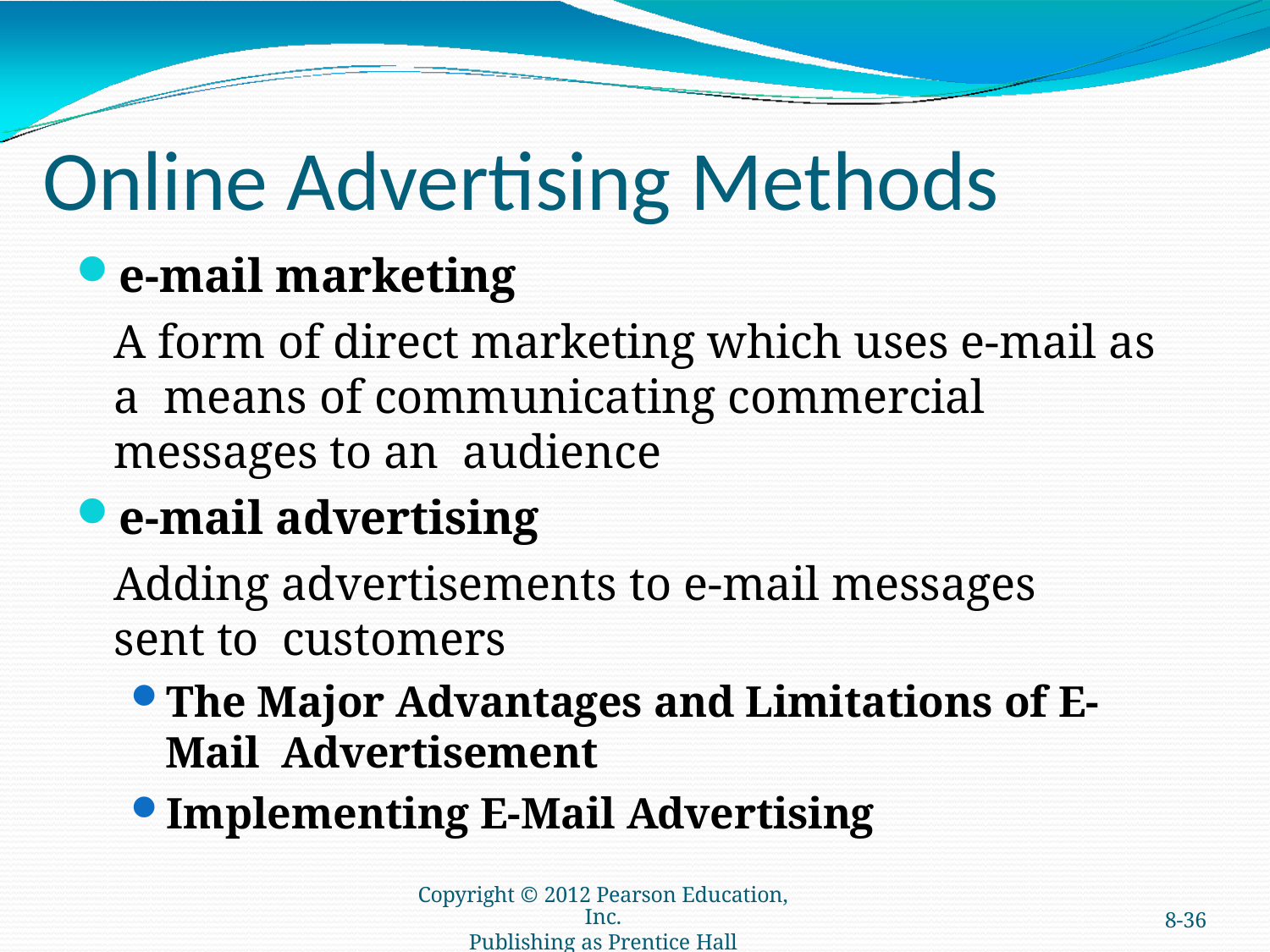

# Online Advertising Methods
e-mail marketing
A form of direct marketing which uses e-mail as a  means of communicating commercial messages to an  audience
e-mail advertising
Adding advertisements to e-mail messages sent to  customers
The Major Advantages and Limitations of E-Mail  Advertisement
Implementing E-Mail Advertising
Copyright © 2012 Pearson Education, Inc.
Publishing as Prentice Hall
8-36